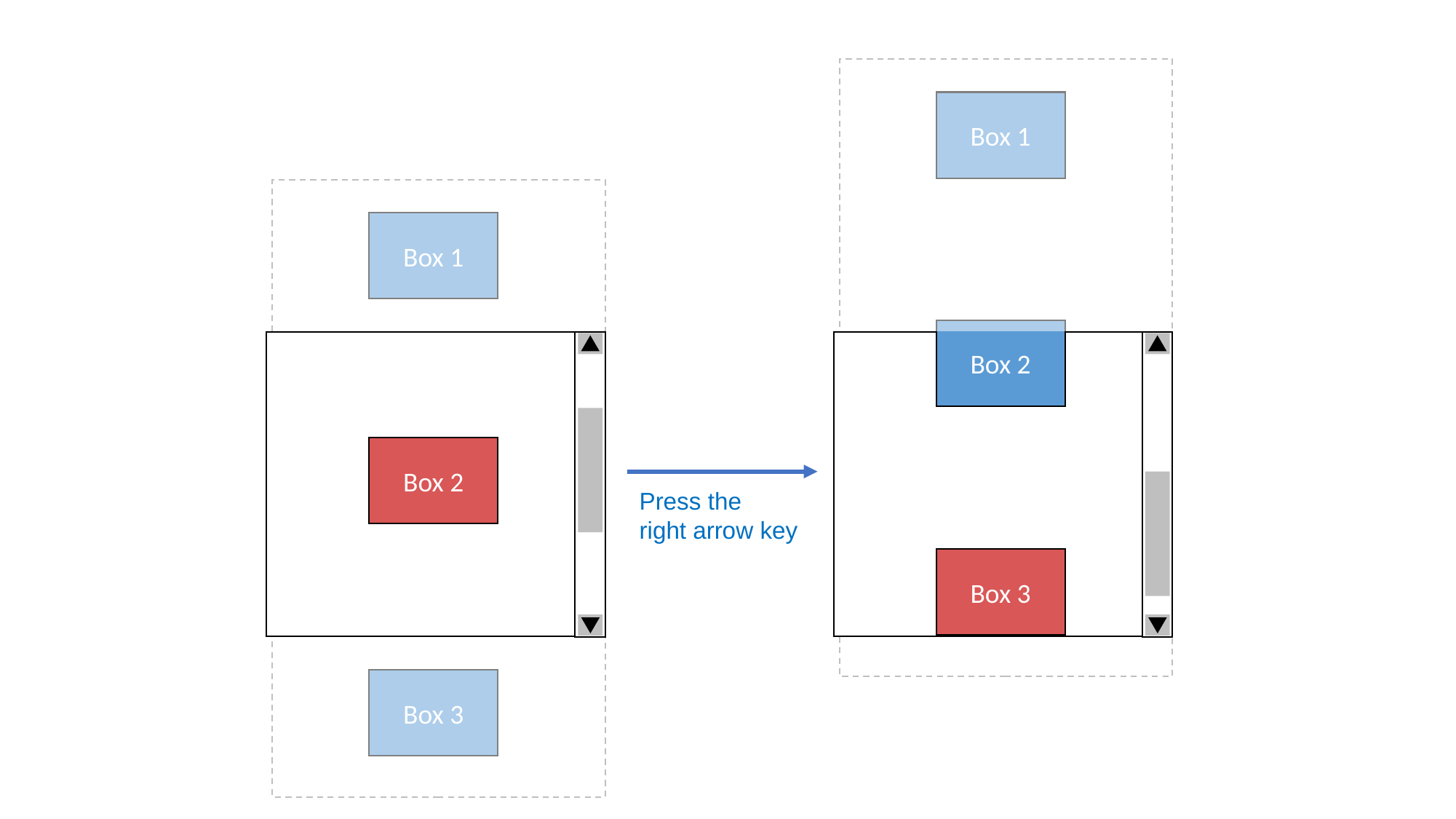

Box 1

Box 1
Box 2

Box 2

Press the
right arrow key
Box 3

Box 3